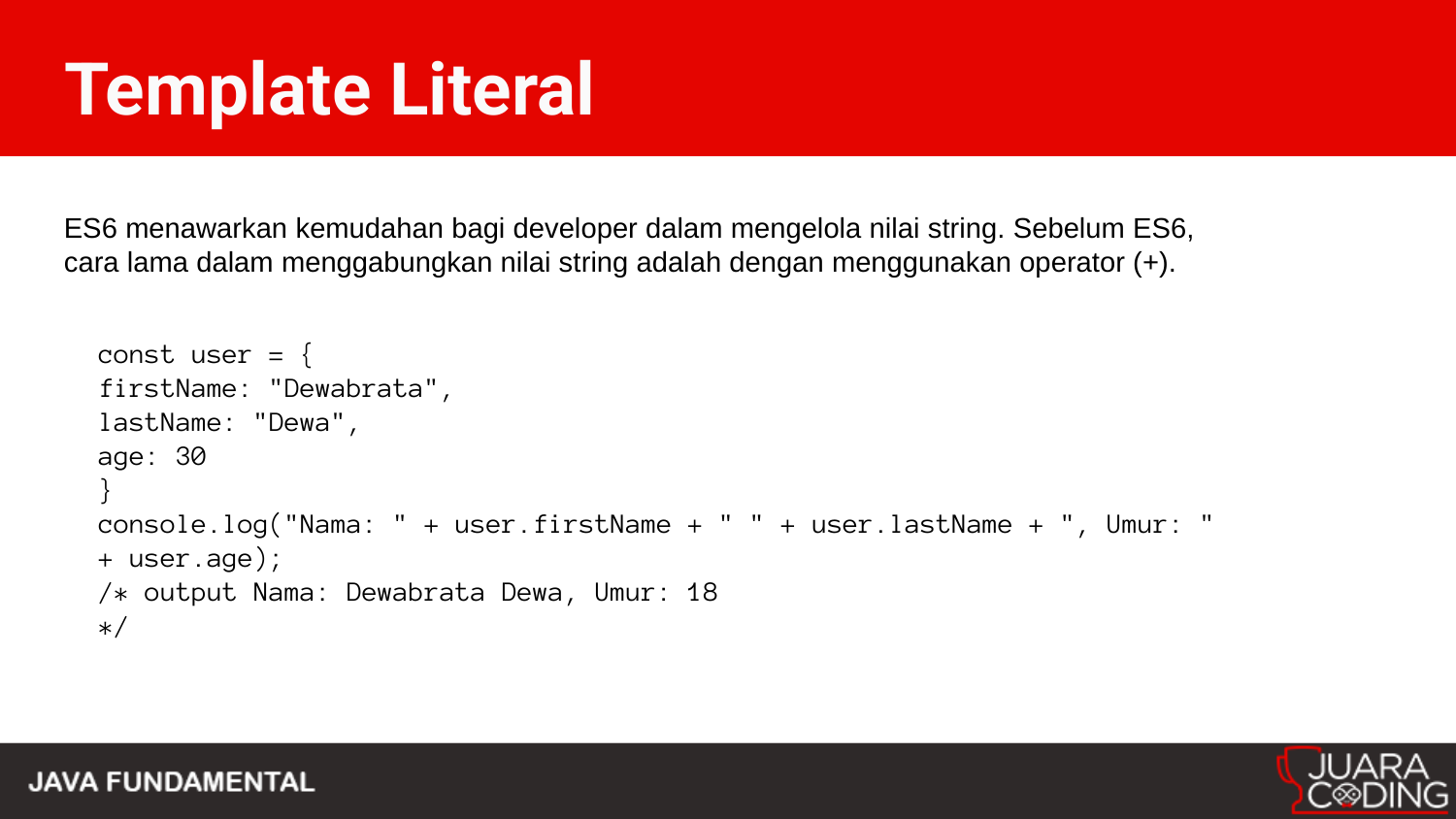

# Template Literal
ES6 menawarkan kemudahan bagi developer dalam mengelola nilai string. Sebelum ES6, cara lama dalam menggabungkan nilai string adalah dengan menggunakan operator (+).
const user = {
firstName: "Dewabrata",
lastName: "Dewa",
age: 30
}
console.log("Nama: " + user.firstName + " " + user.lastName + ", Umur: " + user.age);
/* output Nama: Dewabrata Dewa, Umur: 18
*/